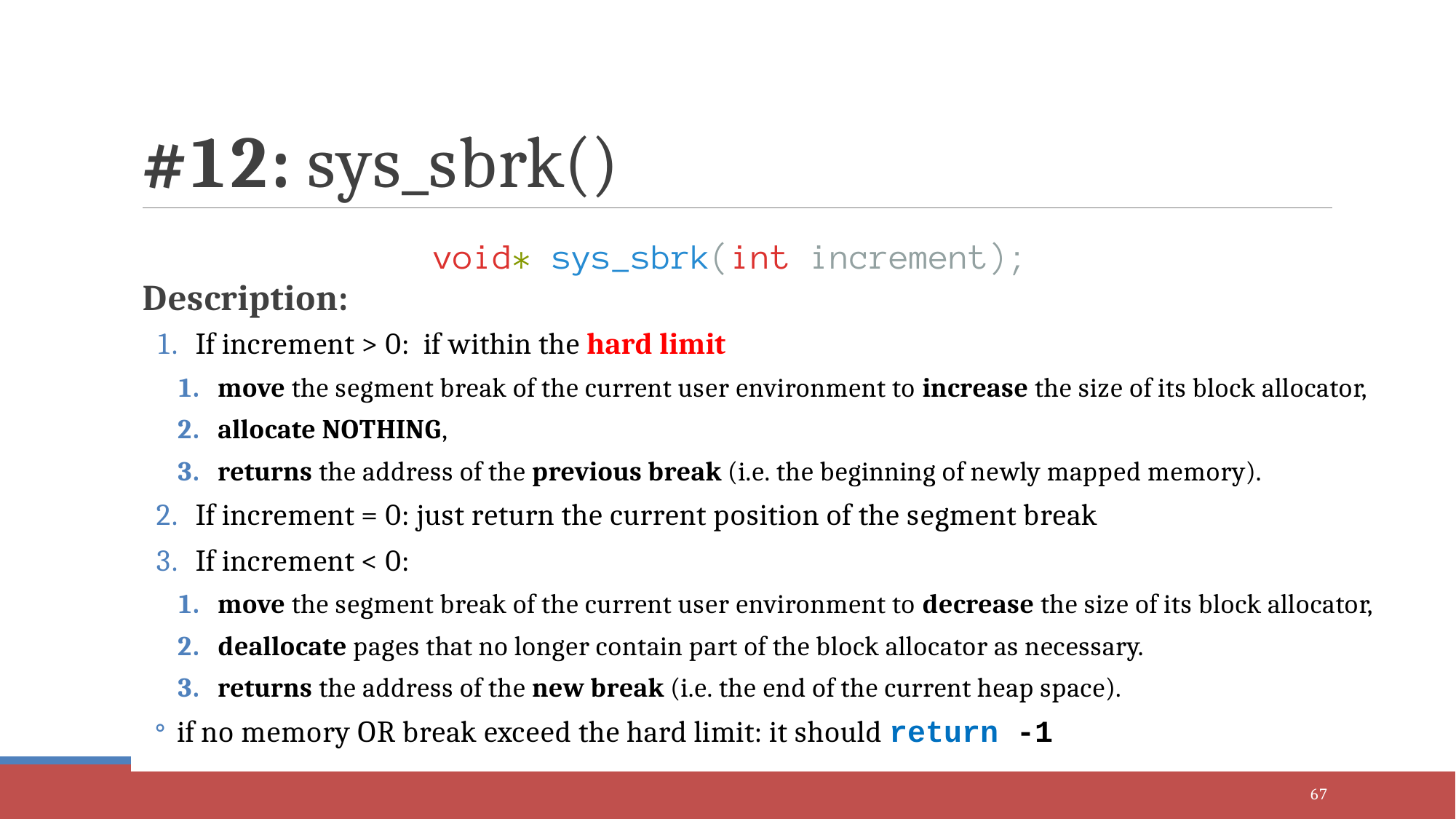

# #12: sys_sbrk()
void* sys_sbrk(int increment);
Description:
If increment > 0:  if within the hard limit
move the segment break of the current user environment to increase the size of its block allocator,
allocate NOTHING,
returns the address of the previous break (i.e. the beginning of newly mapped memory).
If increment = 0: just return the current position of the segment break
If increment < 0:
move the segment break of the current user environment to decrease the size of its block allocator,
deallocate pages that no longer contain part of the block allocator as necessary.
returns the address of the new break (i.e. the end of the current heap space).
if no memory OR break exceed the hard limit: it should return -1
67